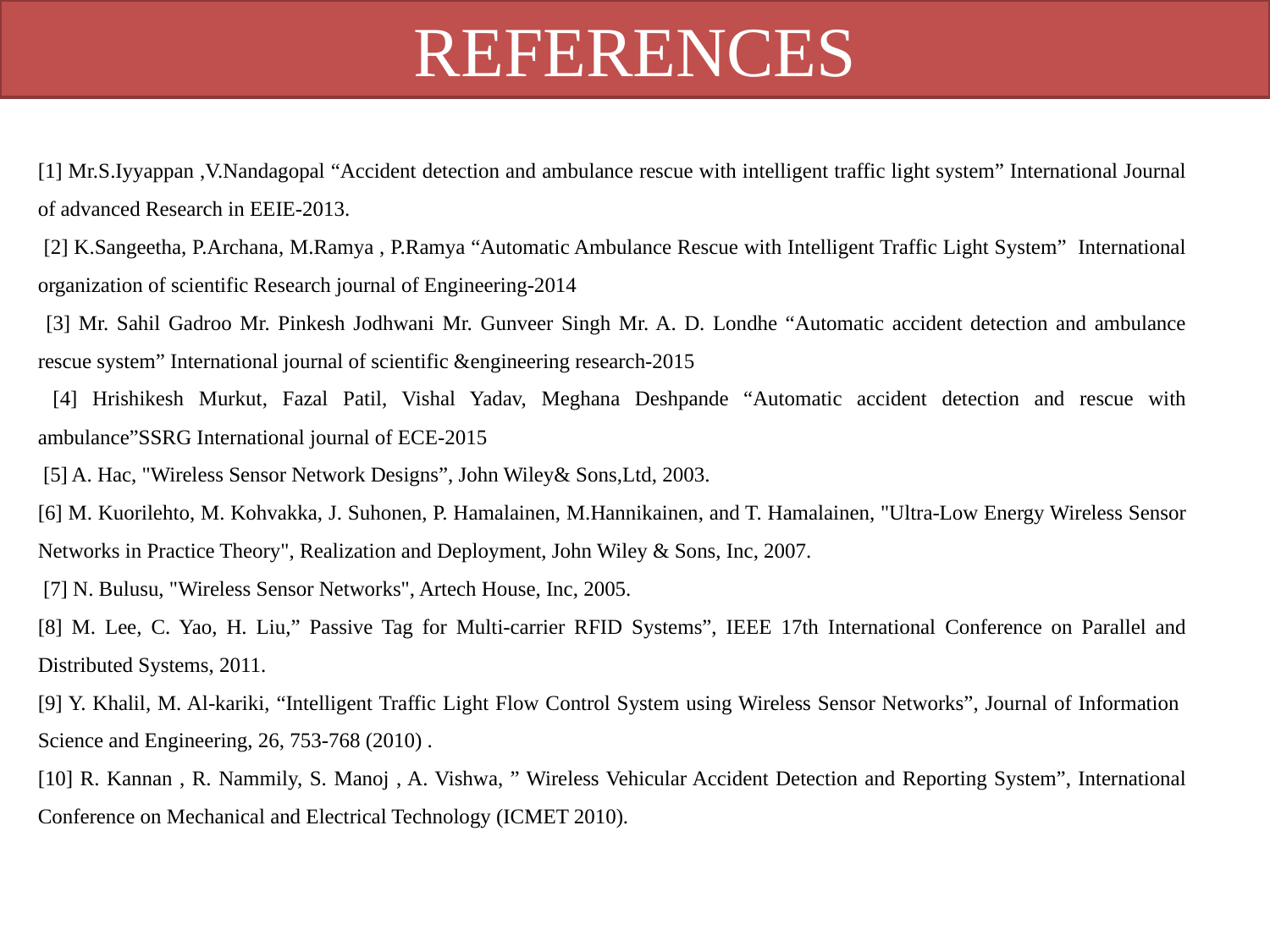

REFERENCES
[1] Mr.S.Iyyappan ,V.Nandagopal “Accident detection and ambulance rescue with intelligent traffic light system” International Journal of advanced Research in EEIE-2013.
 [2] K.Sangeetha, P.Archana, M.Ramya , P.Ramya “Automatic Ambulance Rescue with Intelligent Traffic Light System”  International organization of scientific Research journal of Engineering-2014
 [3] Mr. Sahil Gadroo Mr. Pinkesh Jodhwani Mr. Gunveer Singh Mr. A. D. Londhe “Automatic accident detection and ambulance rescue system” International journal of scientific &engineering research-2015
 [4] Hrishikesh Murkut, Fazal Patil, Vishal Yadav, Meghana Deshpande “Automatic accident detection and rescue with ambulance”SSRG International journal of ECE-2015
 [5] A. Hac, "Wireless Sensor Network Designs”, John Wiley& Sons,Ltd, 2003.
[6] M. Kuorilehto, M. Kohvakka, J. Suhonen, P. Hamalainen, M.Hannikainen, and T. Hamalainen, "Ultra-Low Energy Wireless Sensor Networks in Practice Theory", Realization and Deployment, John Wiley & Sons, Inc, 2007.
 [7] N. Bulusu, "Wireless Sensor Networks", Artech House, Inc, 2005.
[8] M. Lee, C. Yao, H. Liu,” Passive Tag for Multi-carrier RFID Systems”, IEEE 17th International Conference on Parallel and Distributed Systems, 2011.
[9] Y. Khalil, M. Al-kariki, “Intelligent Traffic Light Flow Control System using Wireless Sensor Networks”, Journal of Information  Science and Engineering, 26, 753-768 (2010) .
[10] R. Kannan , R. Nammily, S. Manoj , A. Vishwa, ” Wireless Vehicular Accident Detection and Reporting System”, International Conference on Mechanical and Electrical Technology (ICMET 2010).

NAME:                  REGISTER NO.: PAGE NO:  08
SRR/CSE/MINI PROJECT/REVIEW2
NAME:JANANI.JA      REGISTER NO.: 312014104037       PAGE NO:  23                 SRR/CSE/ CONTEST  2K17
NAME:JANANI.JA      REGISTER NO.: 312014104037       PAGE NO:  24               SRR/CSE/ CONTEST  2K17
NAME: REGISTER NO:       PAGE NO:                 NAME:                  REGISTER NO.: PAGE NO:  08
SRR/CSE/MINI PROJECT/REVIEW2
NAME:                  REGISTER NO.: PAGE NO:  08
SRR/CSE/MINI PROJECT/REVIEW2